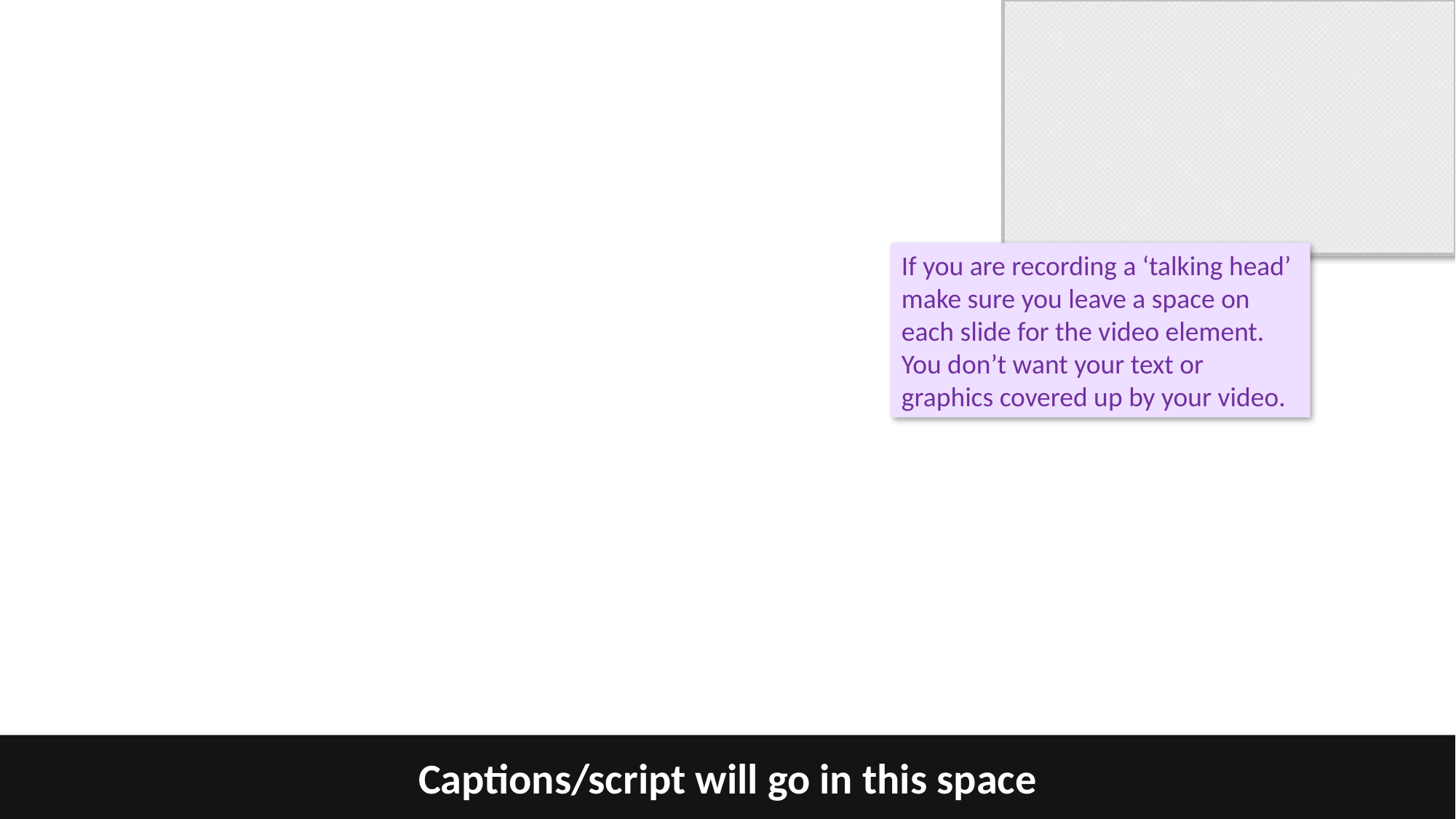

If you are recording a ‘talking head’ make sure you leave a space on each slide for the video element. You don’t want your text or graphics covered up by your video.
(Brady et al., 2016)
Captions/script will go in this space